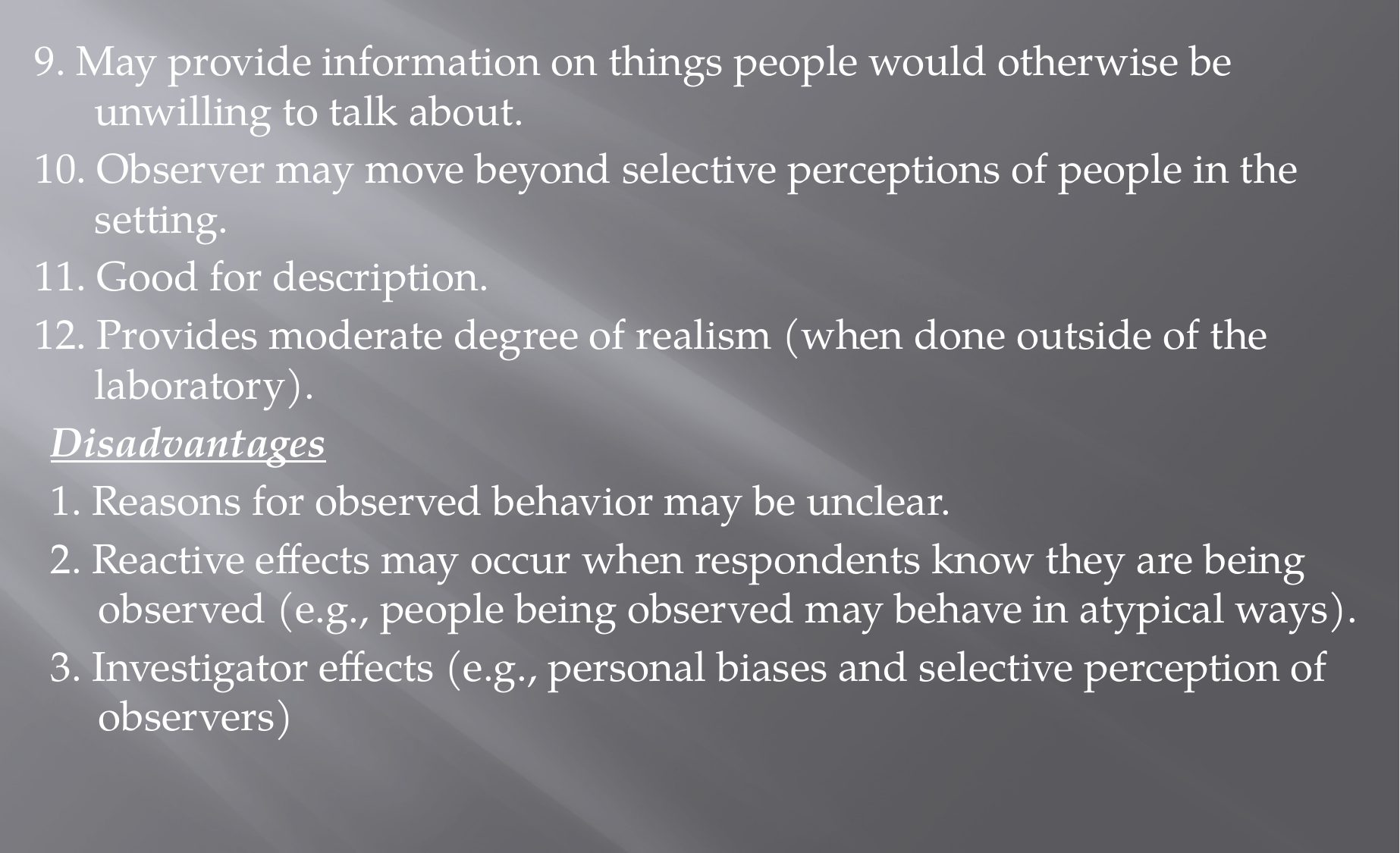

9. May provide information on things people would otherwise be unwilling to talk about.
10. Observer may move beyond selective perceptions of people in the setting.
11. Good for description.
12. Provides moderate degree of realism (when done outside of the laboratory).
Disadvantages
1. Reasons for observed behavior may be unclear.
2. Reactive effects may occur when respondents know they are being observed (e.g., people being observed may behave in atypical ways).
3. Investigator effects (e.g., personal biases and selective perception of observers)